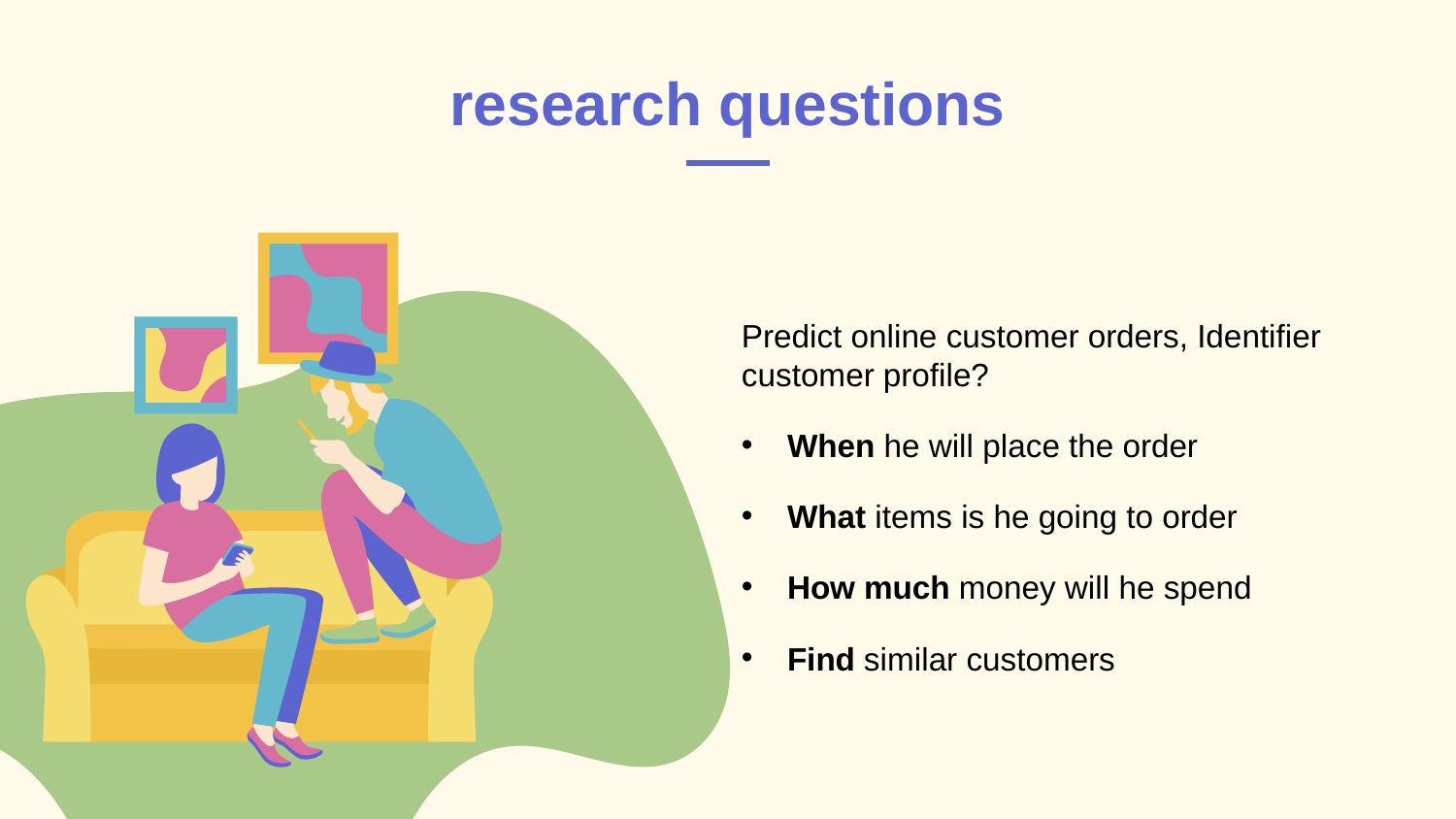

# research questions

Predict online customer orders, Identifier customer profile?
When he will place the order
What items is he going to order
How much money will he spend
Find similar customers